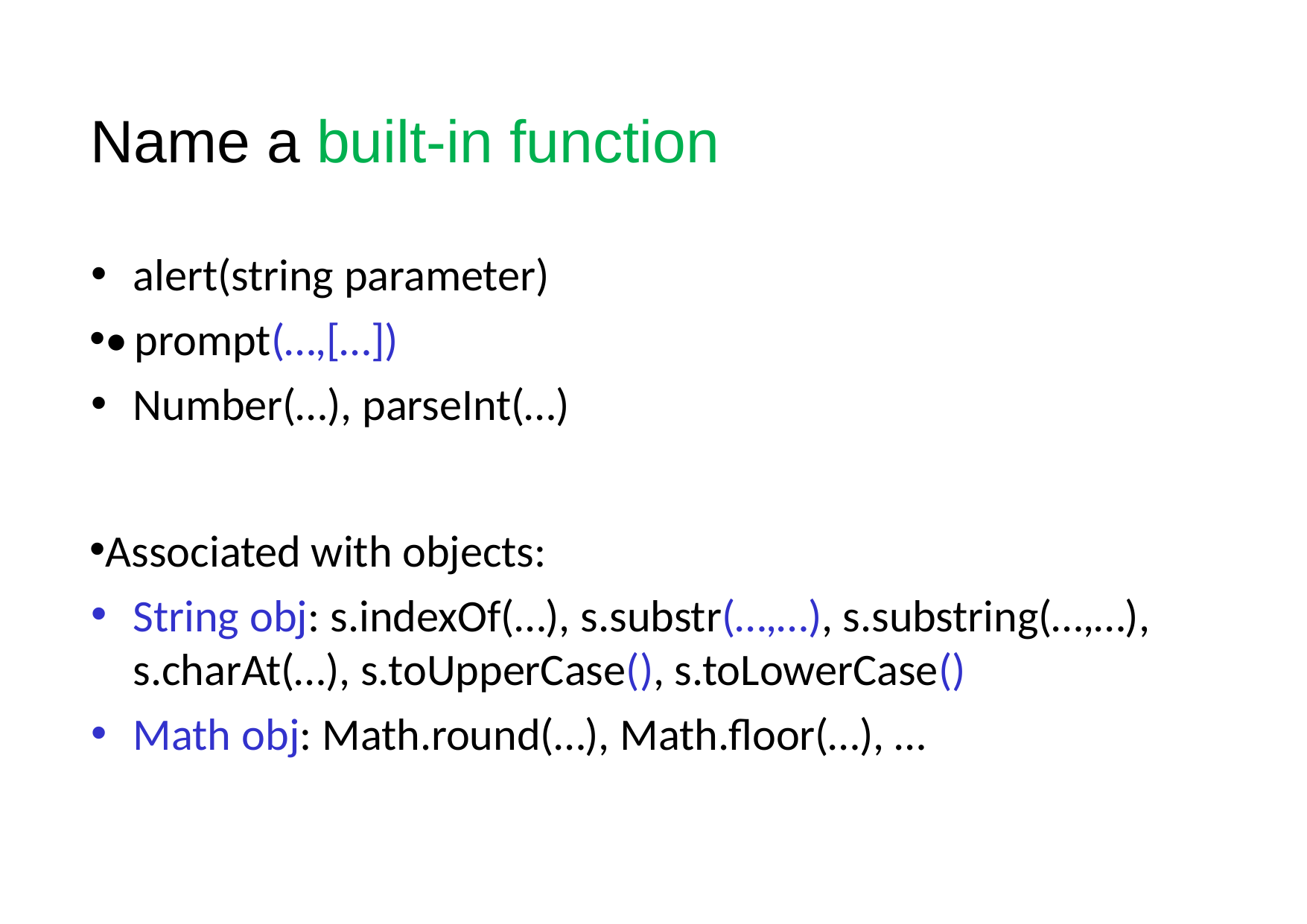

# Name a built-in function
alert(string parameter)
•	prompt(…,[…])
Number(…), parseInt(…)

Associated with objects:
String obj: s.indexOf(…), s.substr(…,…), s.substring(…,…), s.charAt(…), s.toUpperCase(), s.toLowerCase()
Math obj: Math.round(…), Math.floor(…), …